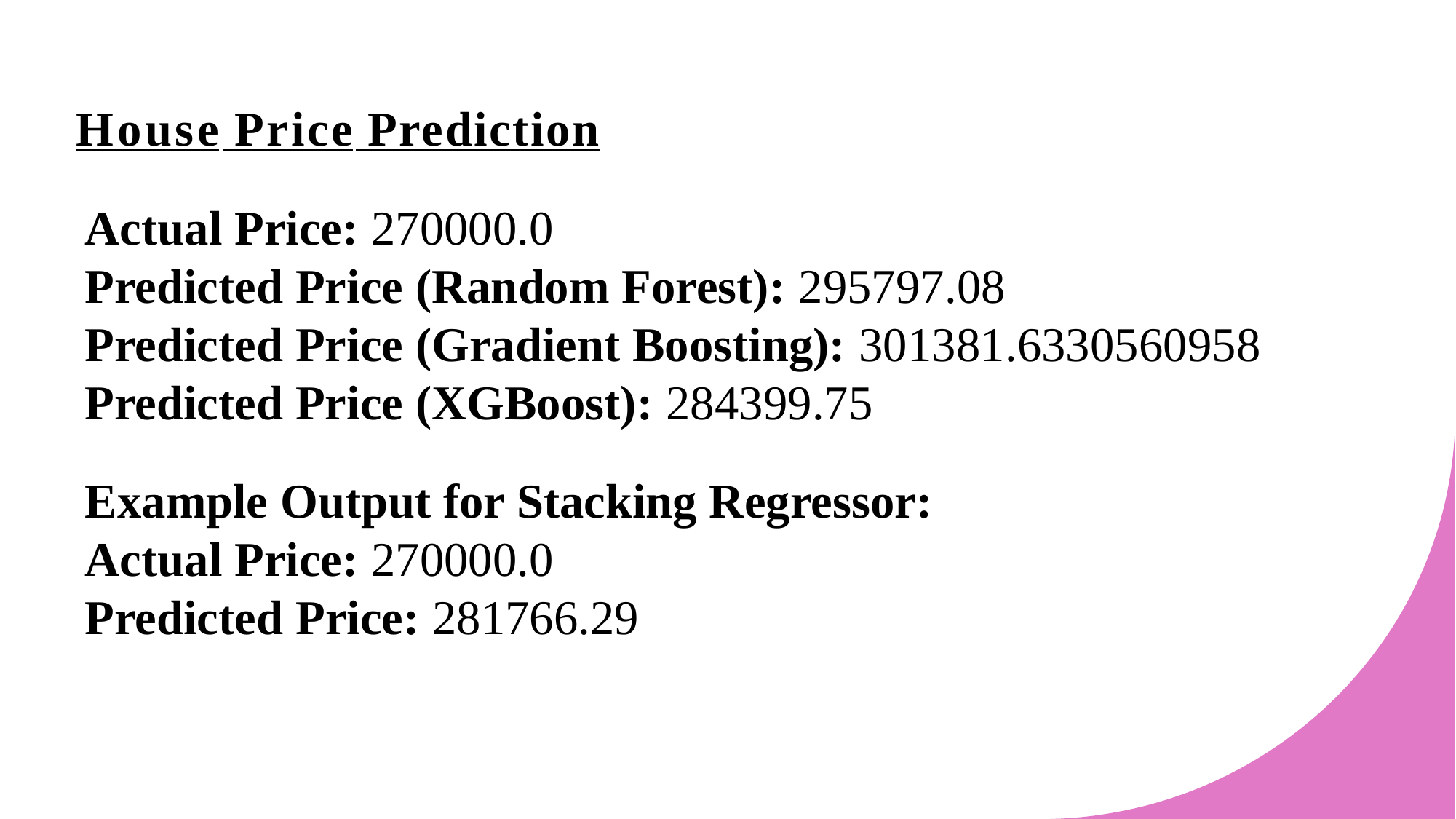

# House Price Prediction
Actual Price: 270000.0
Predicted Price (Random Forest): 295797.08
Predicted Price (Gradient Boosting): 301381.6330560958
Predicted Price (XGBoost): 284399.75
Example Output for Stacking Regressor:
Actual Price: 270000.0
Predicted Price: 281766.29